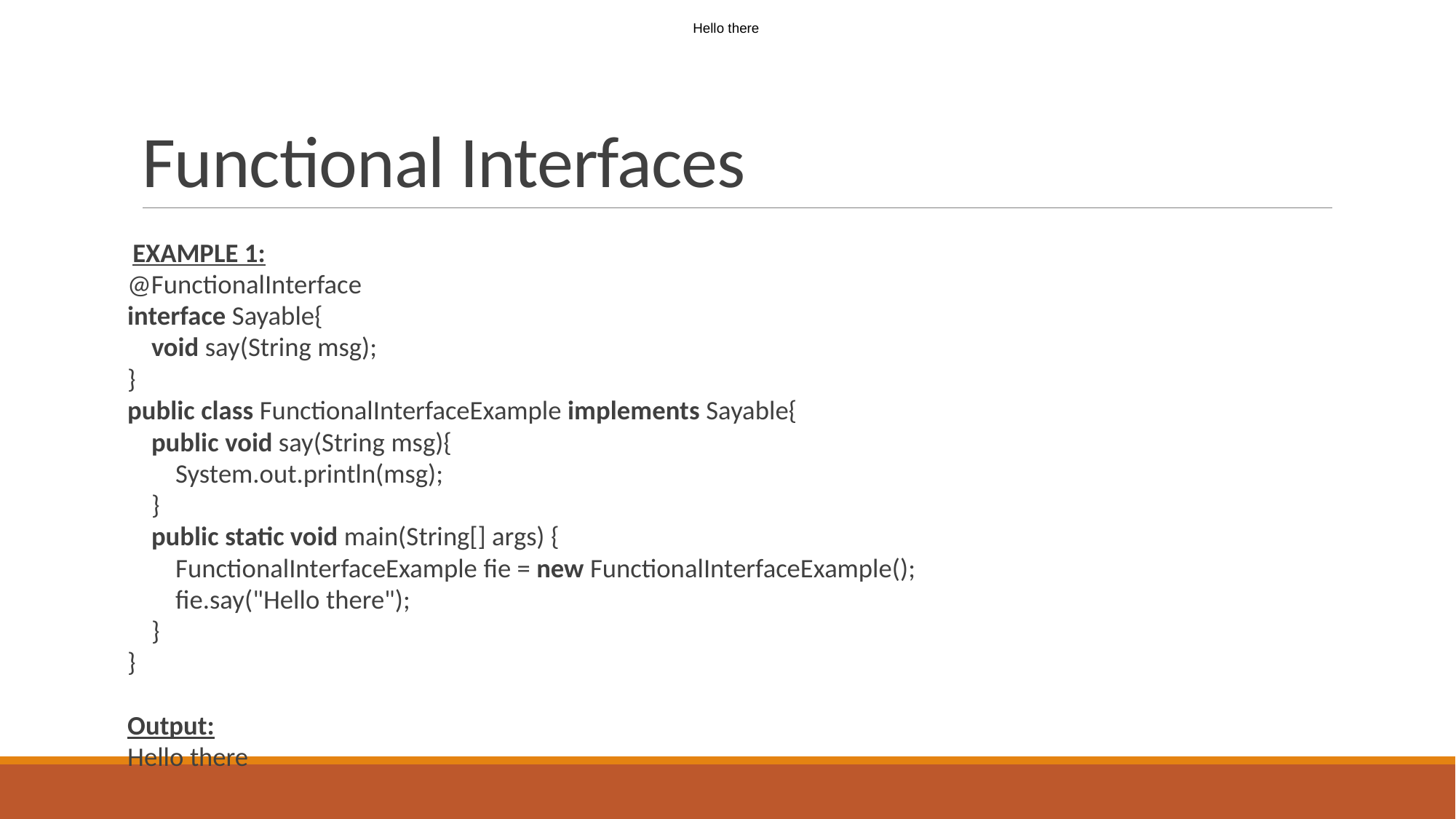

Hello there
# Functional Interfaces
EXAMPLE 1:
@FunctionalInterface
interface Sayable{
    void say(String msg);
}
public class FunctionalInterfaceExample implements Sayable{
    public void say(String msg){
        System.out.println(msg);
    }
    public static void main(String[] args) {
        FunctionalInterfaceExample fie = new FunctionalInterfaceExample();
        fie.say("Hello there");
    }
}

Output:
Hello there